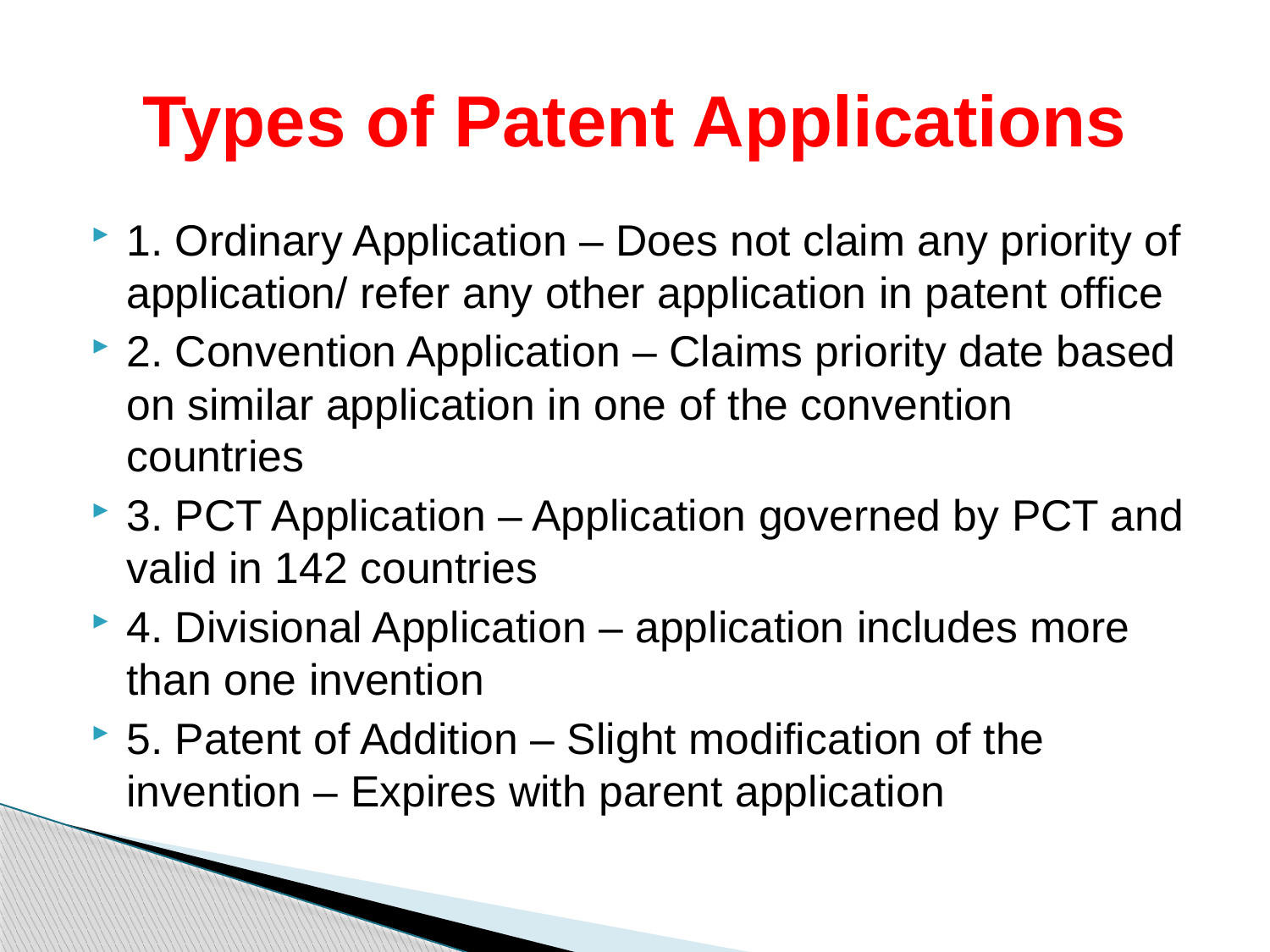

# Types of Patent Applications
1. Ordinary Application – Does not claim any priority of application/ refer any other application in patent office
2. Convention Application – Claims priority date based on similar application in one of the convention countries
3. PCT Application – Application governed by PCT and valid in 142 countries
4. Divisional Application – application includes more than one invention
5. Patent of Addition – Slight modification of the invention – Expires with parent application